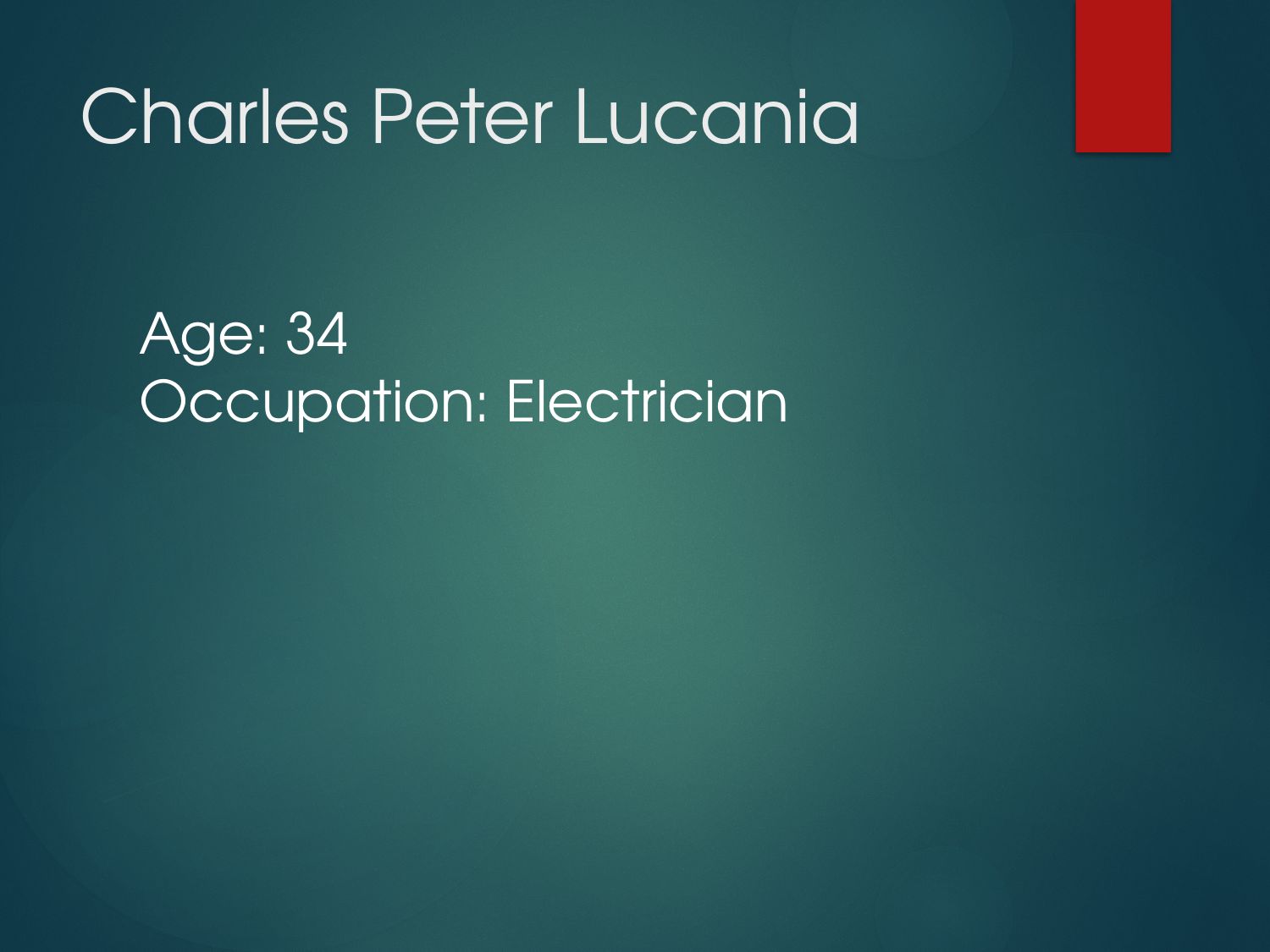

# Charles Peter Lucania

Age: 34
Occupation: Electrician